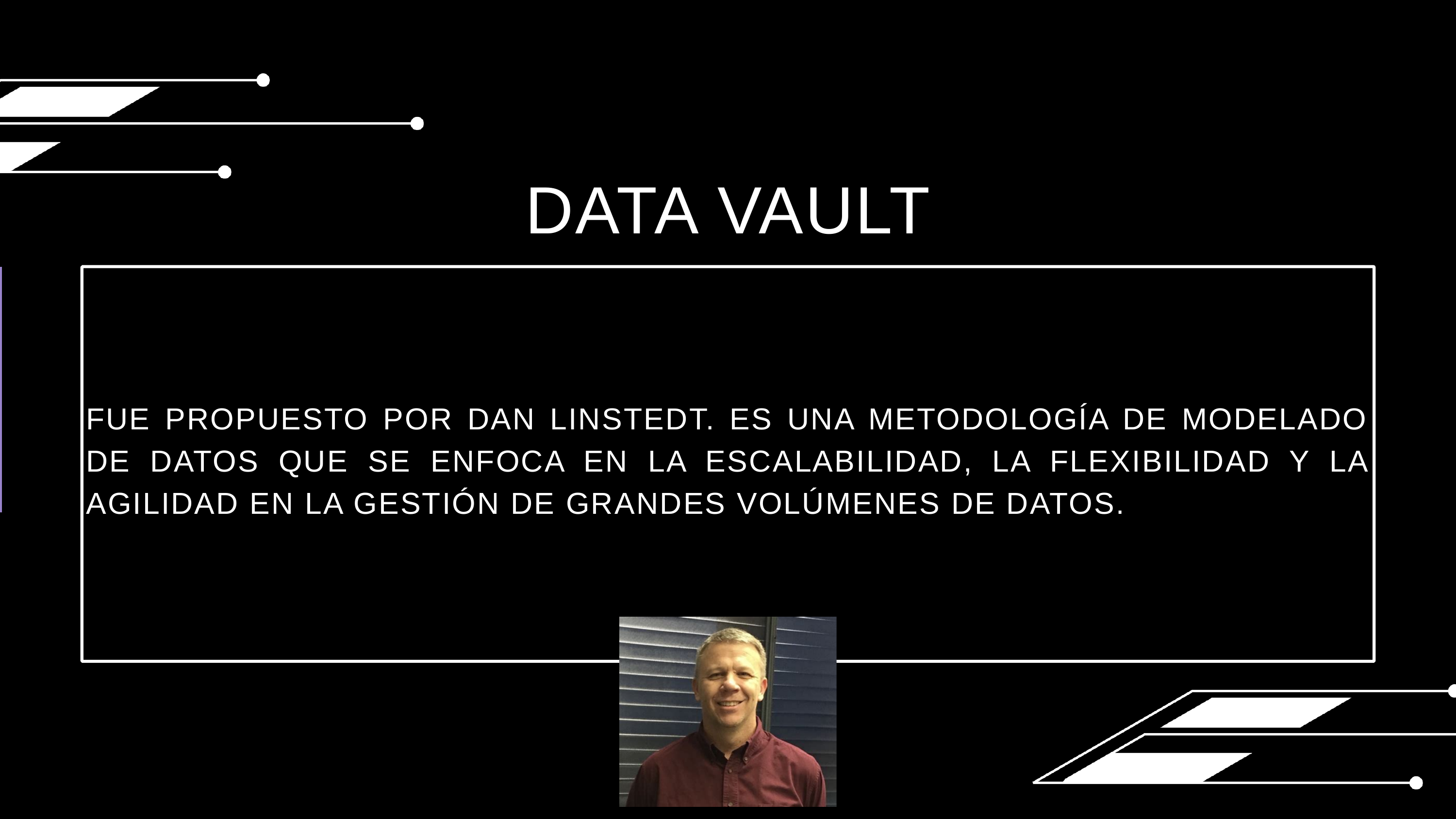

DATA VAULT

FUE PROPUESTO POR DAN LINSTEDT. ES UNA METODOLOGÍA DE MODELADO DE DATOS QUE SE ENFOCA EN LA ESCALABILIDAD, LA FLEXIBILIDAD Y LA AGILIDAD EN LA GESTIÓN DE GRANDES VOLÚMENES DE DATOS.